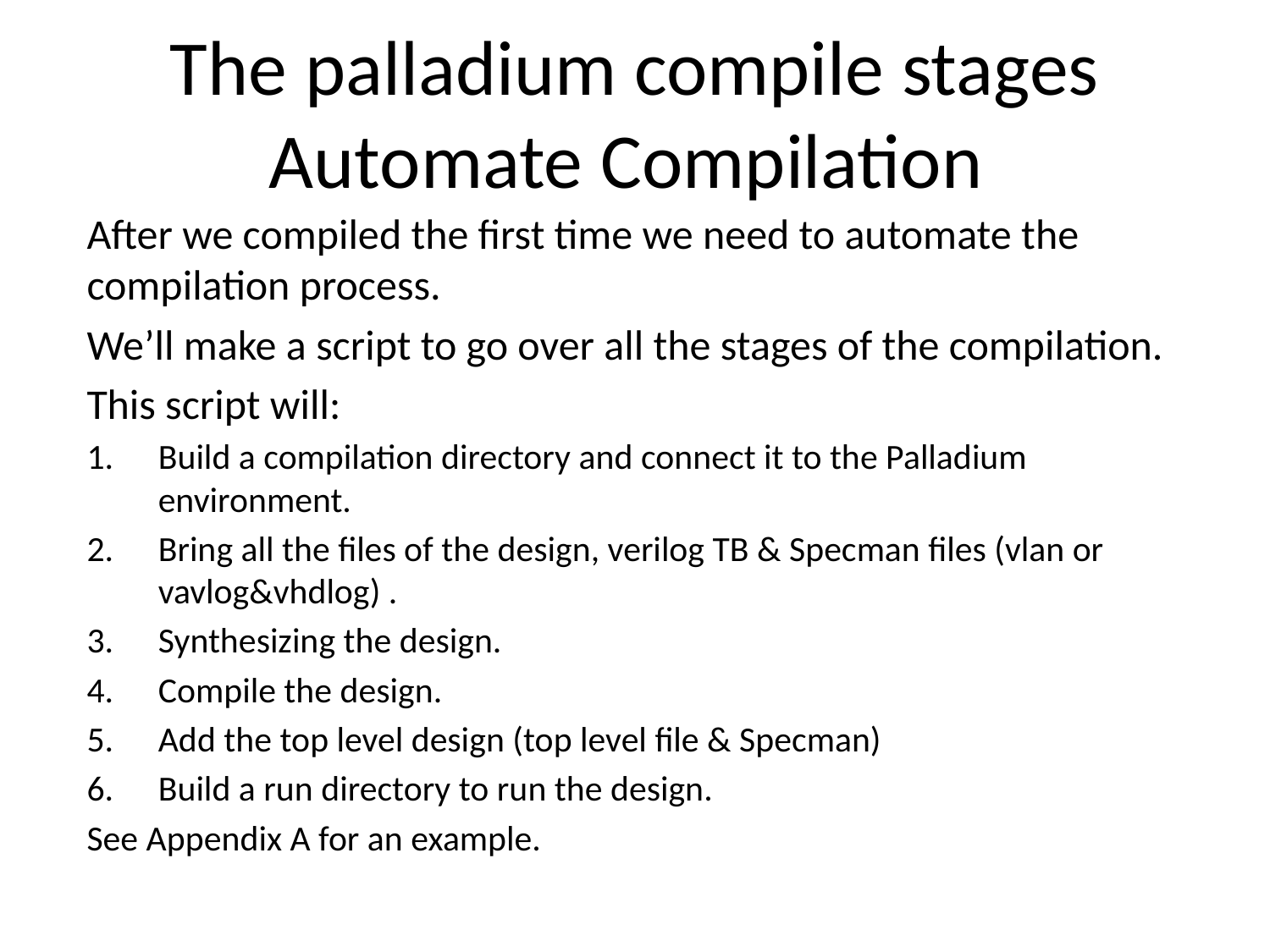

# The palladium compile stages Automate Compilation
After we compiled the first time we need to automate the compilation process.
We’ll make a script to go over all the stages of the compilation.
This script will:
Build a compilation directory and connect it to the Palladium environment.
Bring all the files of the design, verilog TB & Specman files (vlan or vavlog&vhdlog) .
Synthesizing the design.
Compile the design.
Add the top level design (top level file & Specman)
Build a run directory to run the design.
See Appendix A for an example.